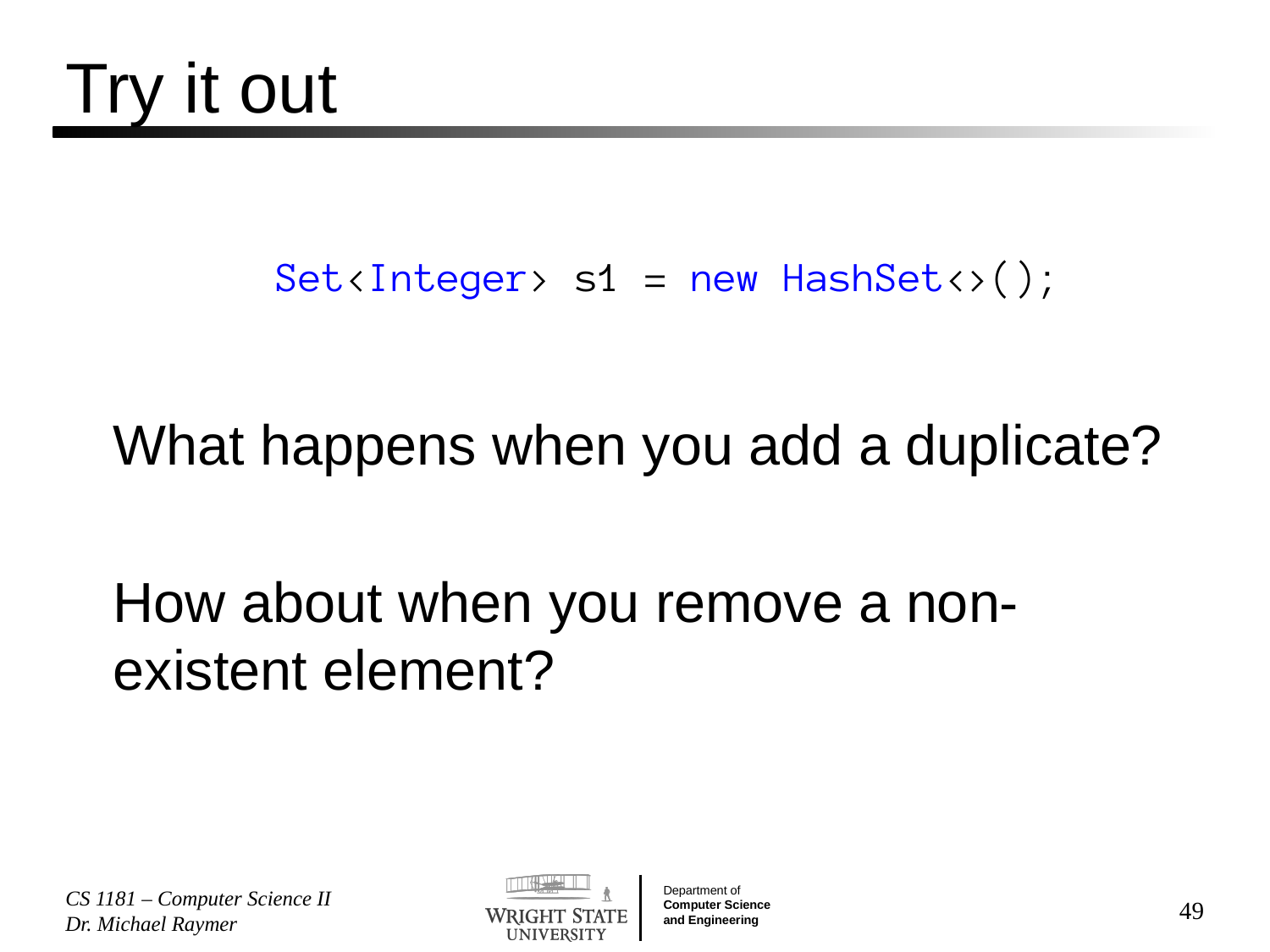

# Try it out
        Set<Integer> s1 = new HashSet<>();
What happens when you add a duplicate?

How about when you remove a non-existent element?
CS 1181 – Computer Science II    Dr. Michael Raymer
49